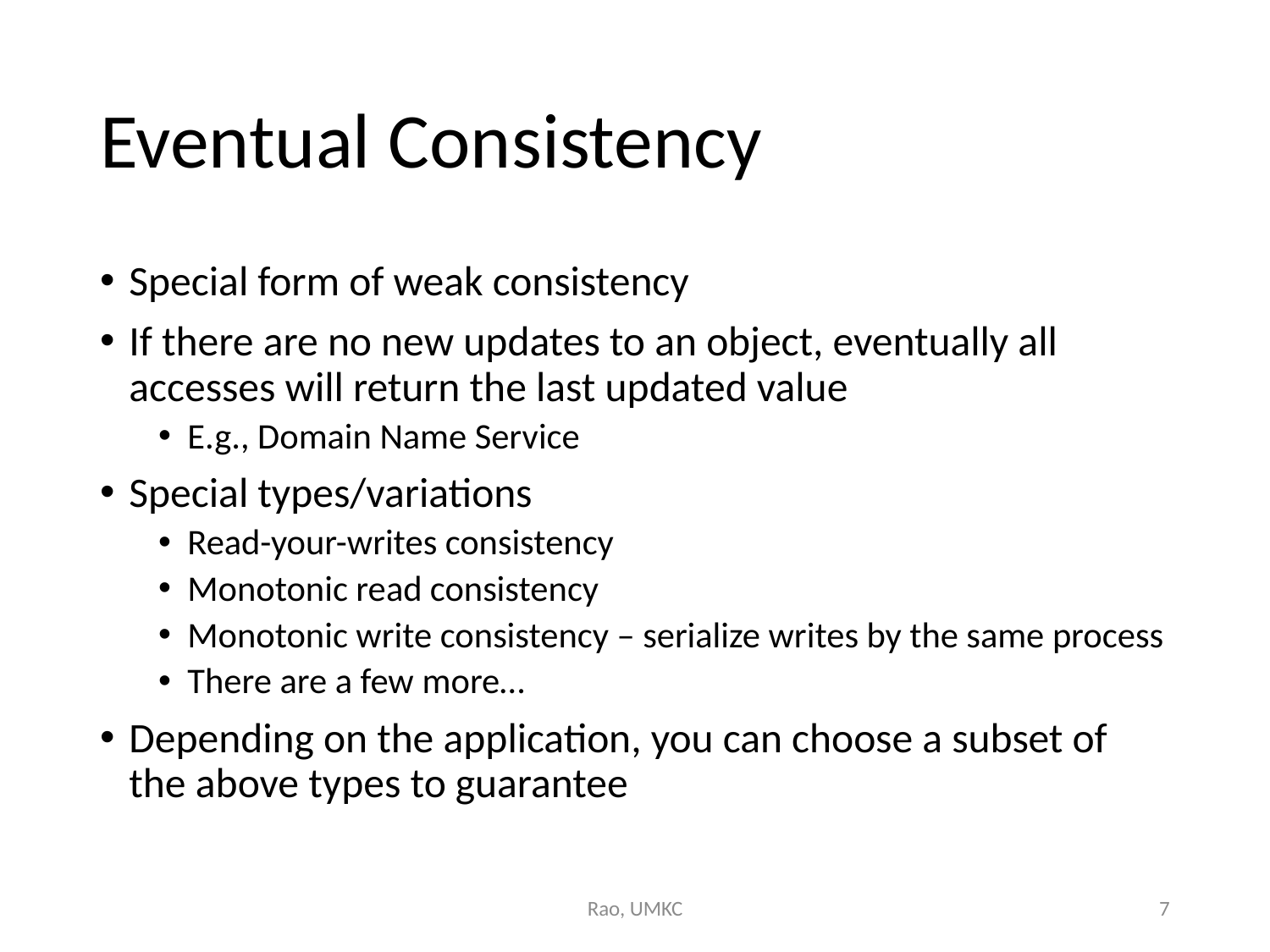

# Eventual Consistency
Special form of weak consistency
If there are no new updates to an object, eventually all accesses will return the last updated value
E.g., Domain Name Service
Special types/variations
Read-your-writes consistency
Monotonic read consistency
Monotonic write consistency – serialize writes by the same process
There are a few more…
Depending on the application, you can choose a subset of the above types to guarantee
Rao, UMKC
7